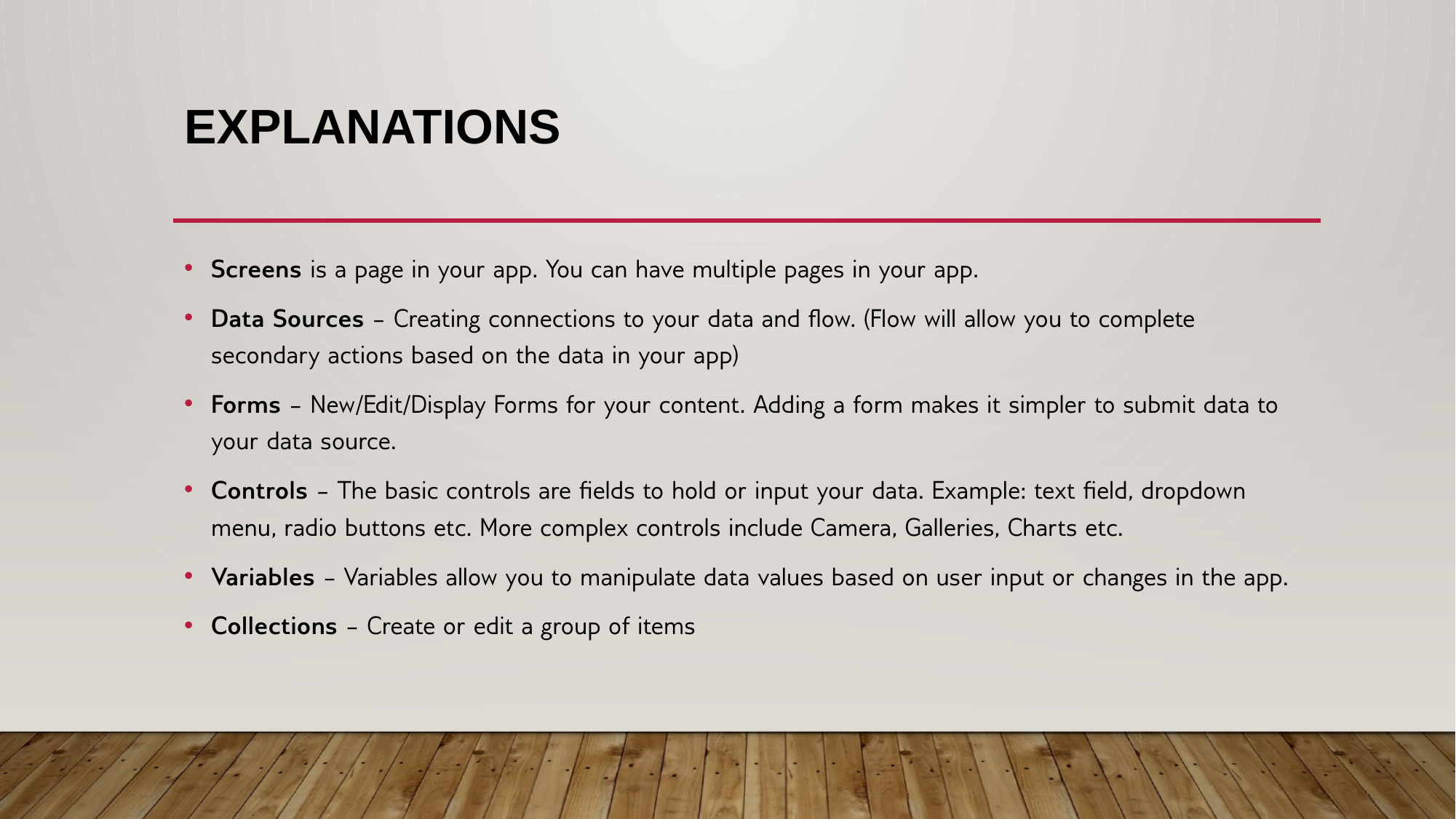

# Explanations
Screens is a page in your app. You can have multiple pages in your app.
Data Sources – Creating connections to your data and flow. (Flow will allow you to complete secondary actions based on the data in your app)
Forms – New/Edit/Display Forms for your content. Adding a form makes it simpler to submit data to your data source.
Controls – The basic controls are fields to hold or input your data. Example: text field, dropdown menu, radio buttons etc. More complex controls include Camera, Galleries, Charts etc.
Variables – Variables allow you to manipulate data values based on user input or changes in the app.
Collections – Create or edit a group of items